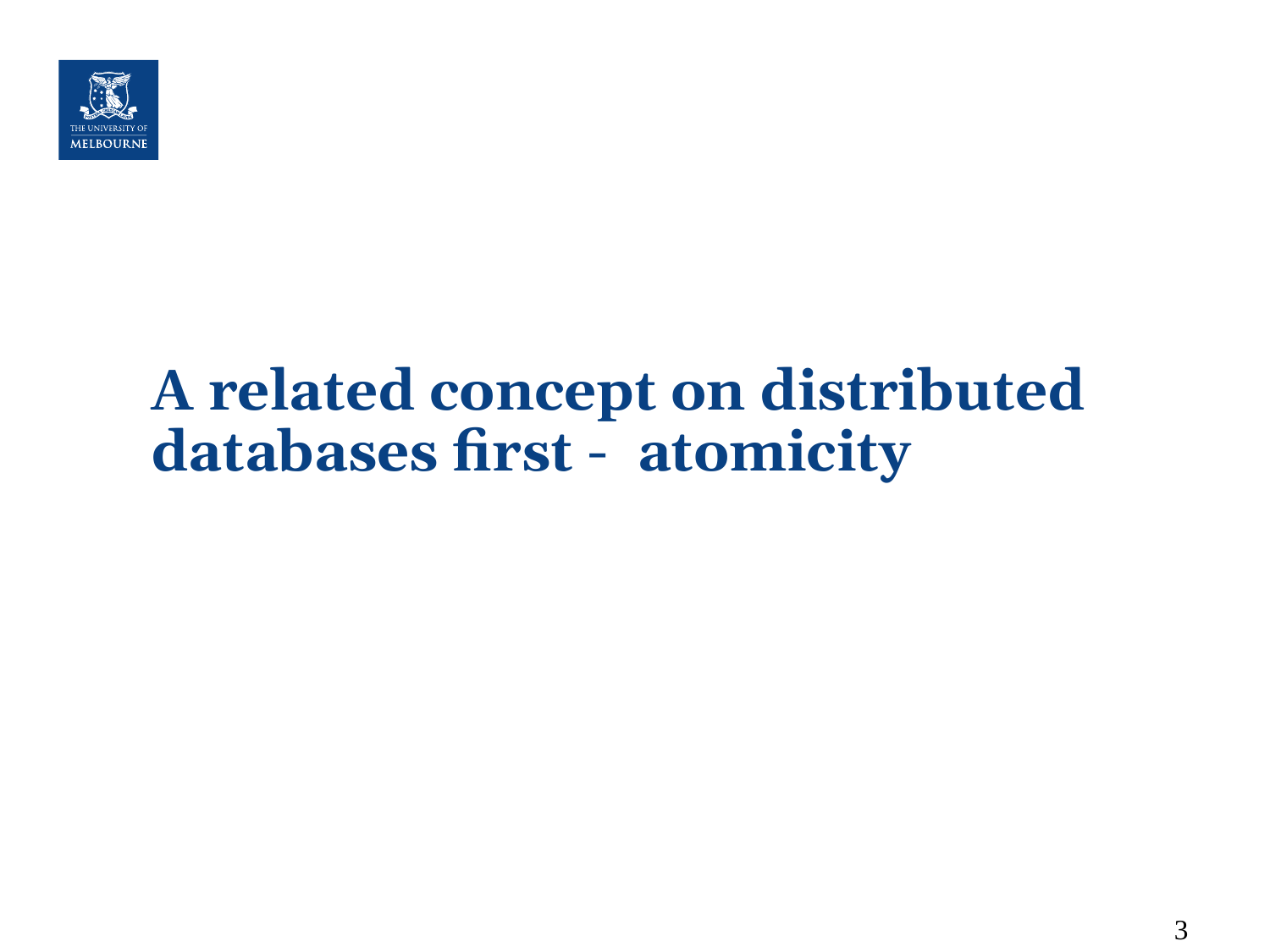

# A related concept on distributed databases first -  atomicity